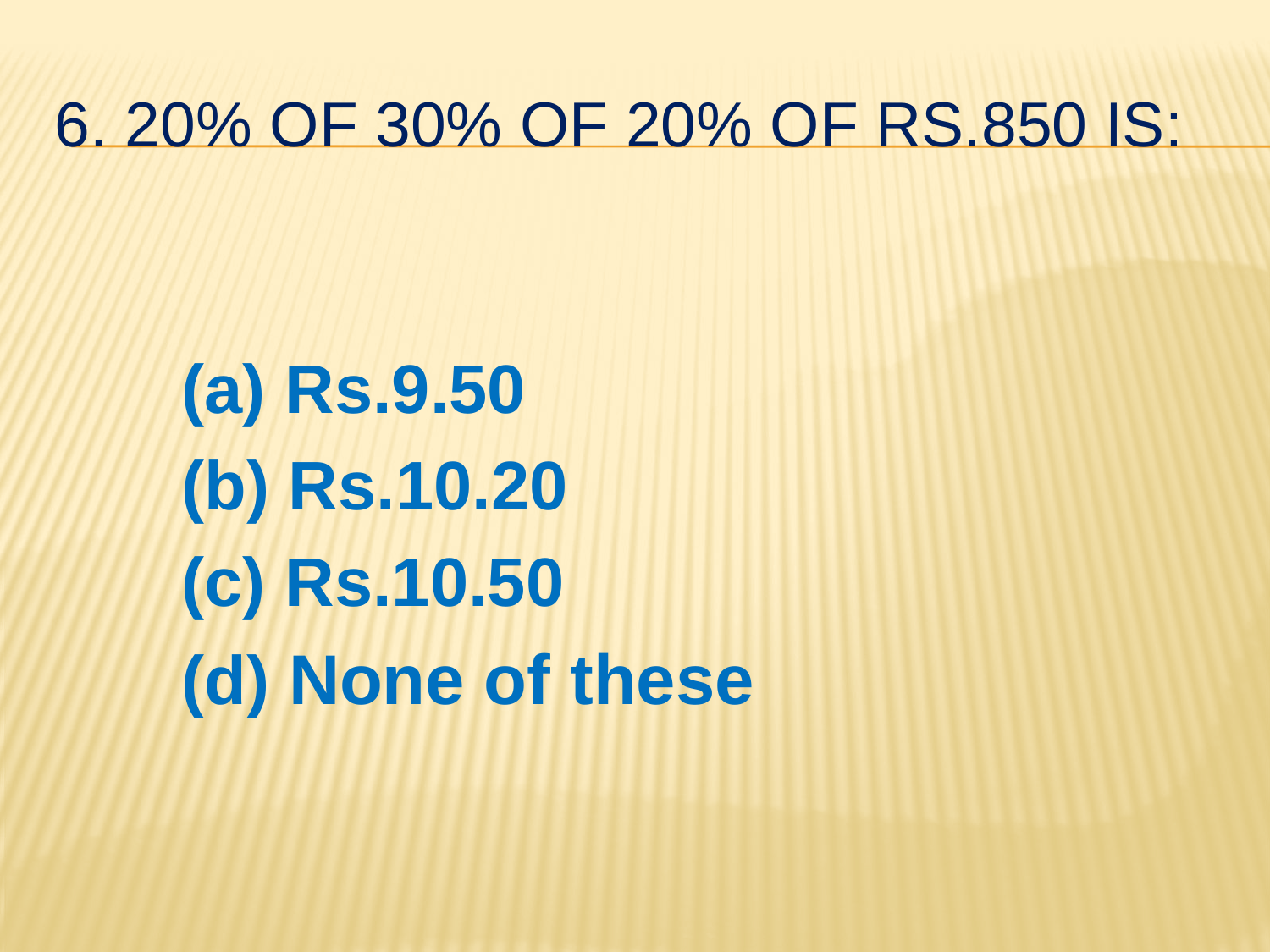

# 6. 20% of 30% of 20% of rs.850 is:
	(a) Rs.9.50
	(b) Rs.10.20
	(c) Rs.10.50
	(d) None of these